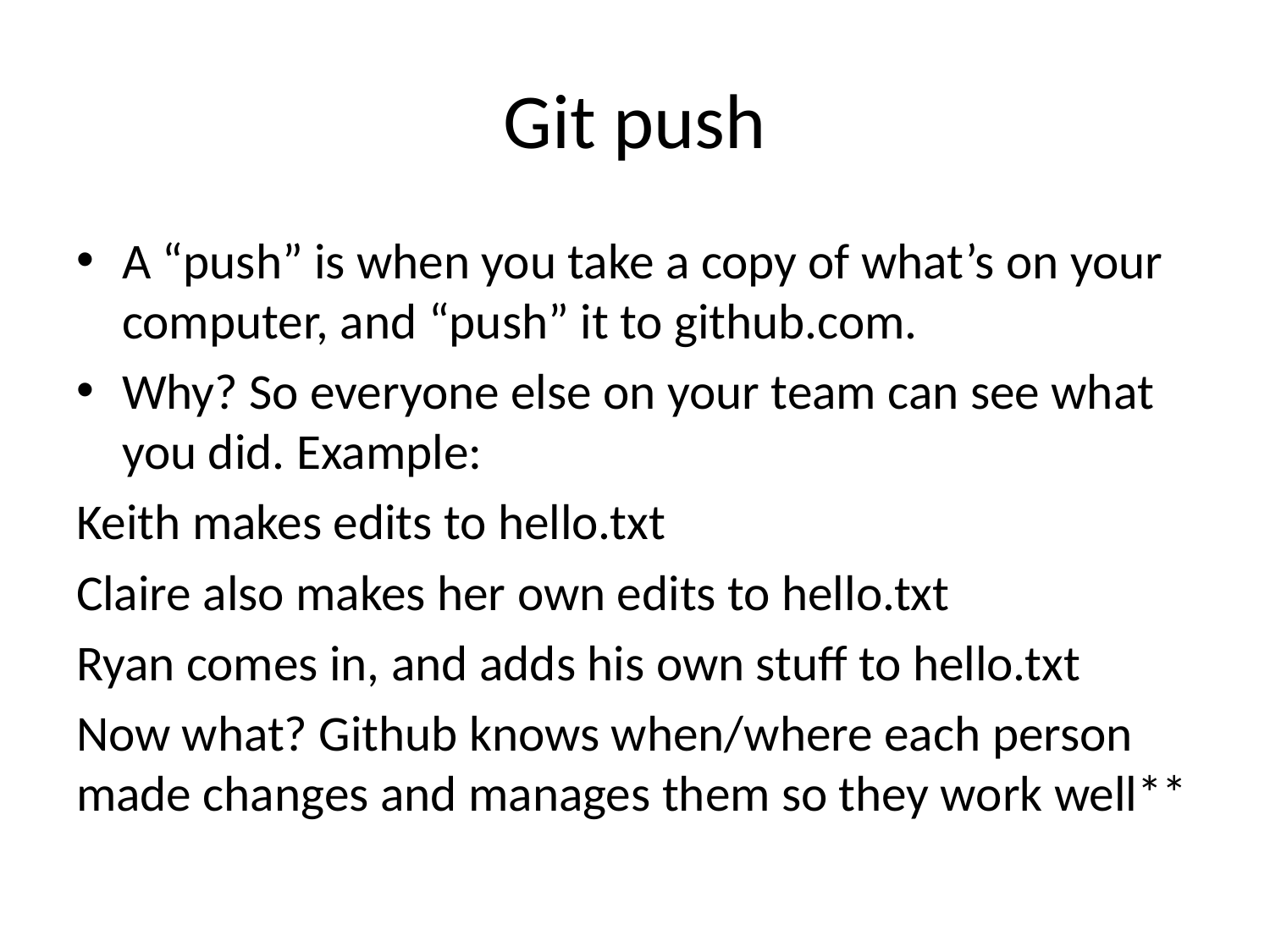

# Git push
A “push” is when you take a copy of what’s on your computer, and “push” it to github.com.
Why? So everyone else on your team can see what you did. Example:
Keith makes edits to hello.txt
Claire also makes her own edits to hello.txt
Ryan comes in, and adds his own stuff to hello.txt
Now what? Github knows when/where each person made changes and manages them so they work well**